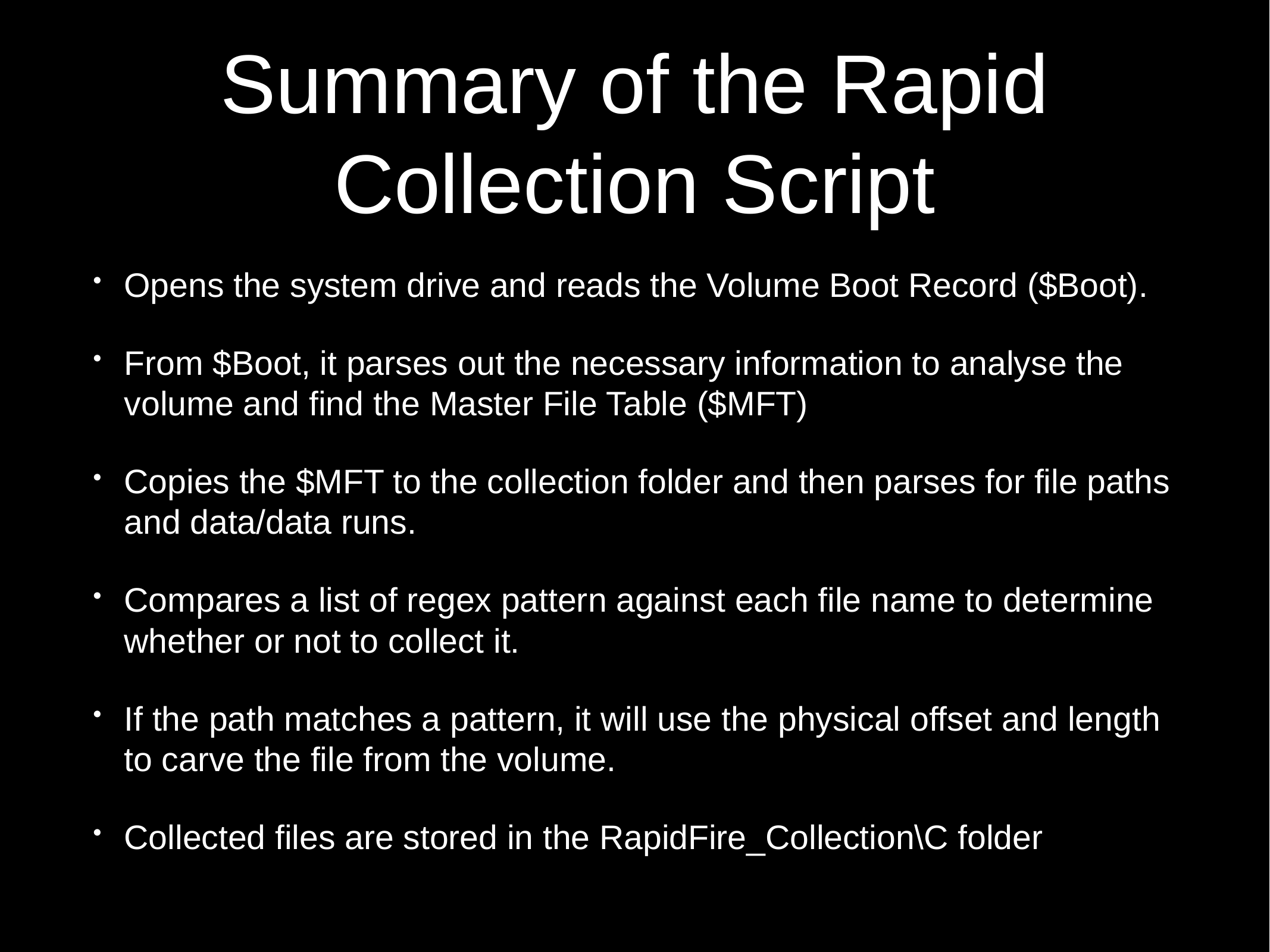

# Summary of the Rapid Collection Script
Opens the system drive and reads the Volume Boot Record ($Boot).
From $Boot, it parses out the necessary information to analyse the volume and find the Master File Table ($MFT)
Copies the $MFT to the collection folder and then parses for file paths and data/data runs.
Compares a list of regex pattern against each file name to determine whether or not to collect it.
If the path matches a pattern, it will use the physical offset and length to carve the file from the volume.
Collected files are stored in the RapidFire_Collection\C folder